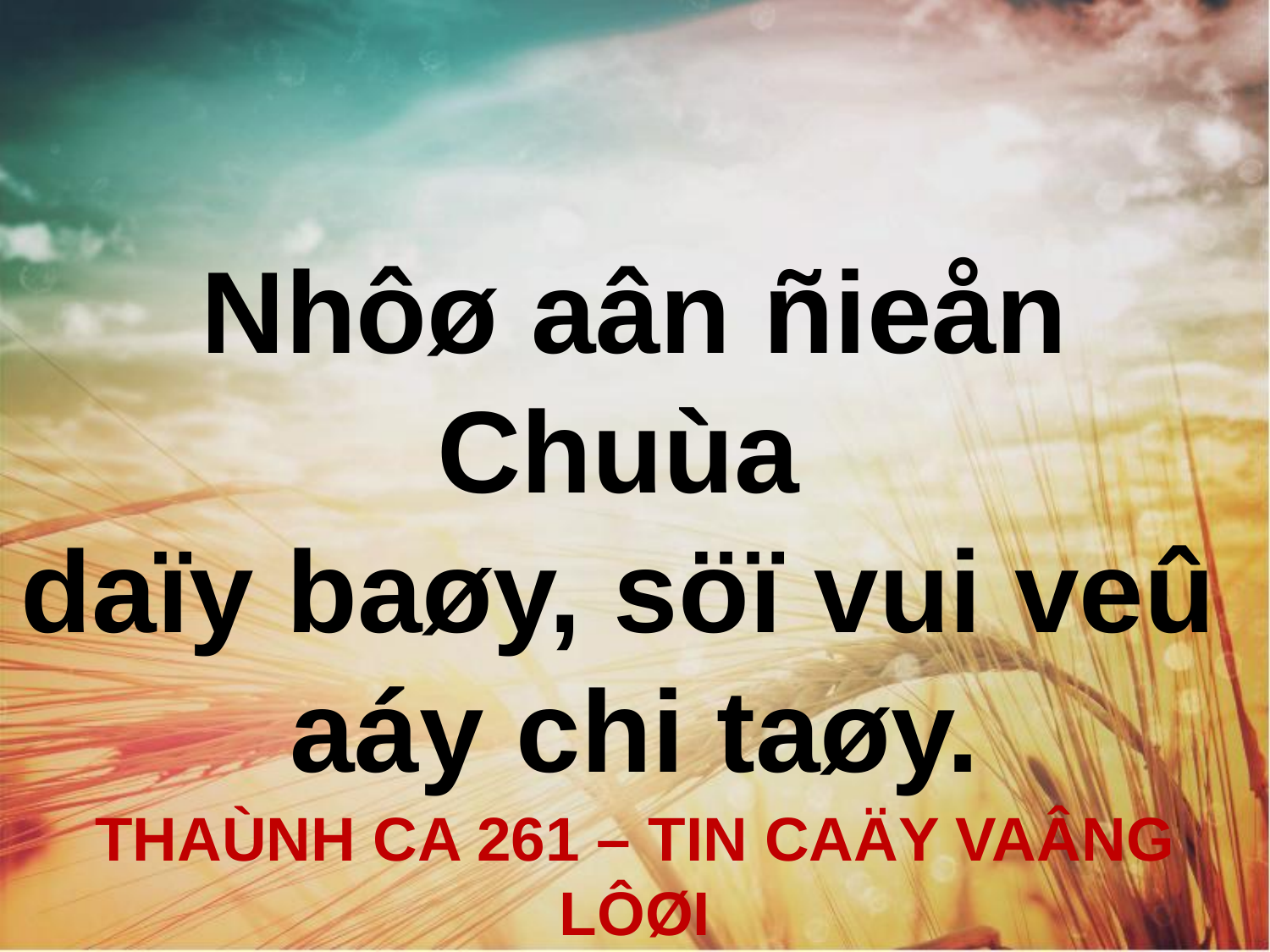

Nhôø aân ñieån Chuùa
daïy baøy, söï vui veû
aáy chi taøy.
THAÙNH CA 261 – TIN CAÄY VAÂNG LÔØI